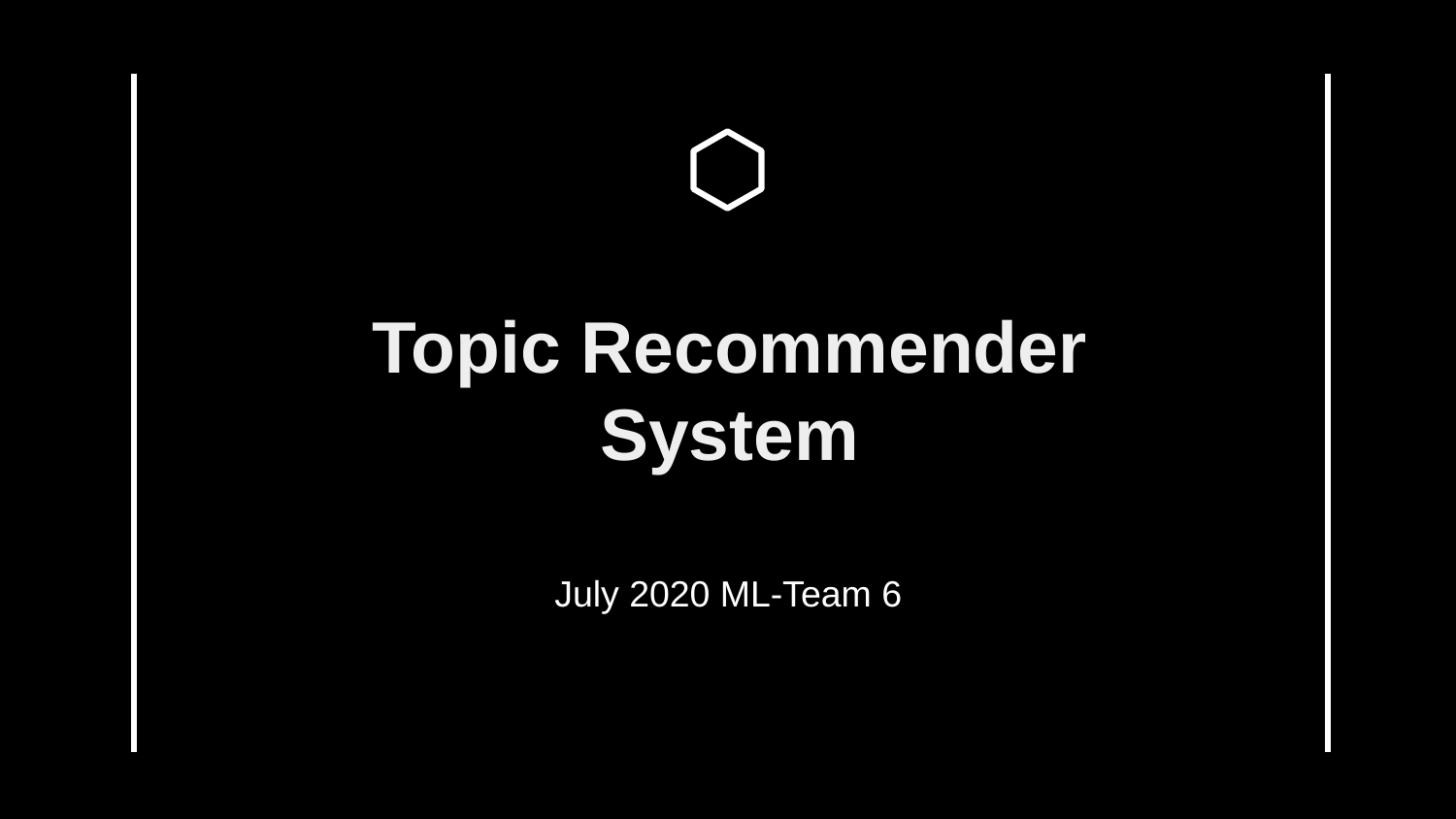

# Topic Recommender System
July 2020 ML-Team 6